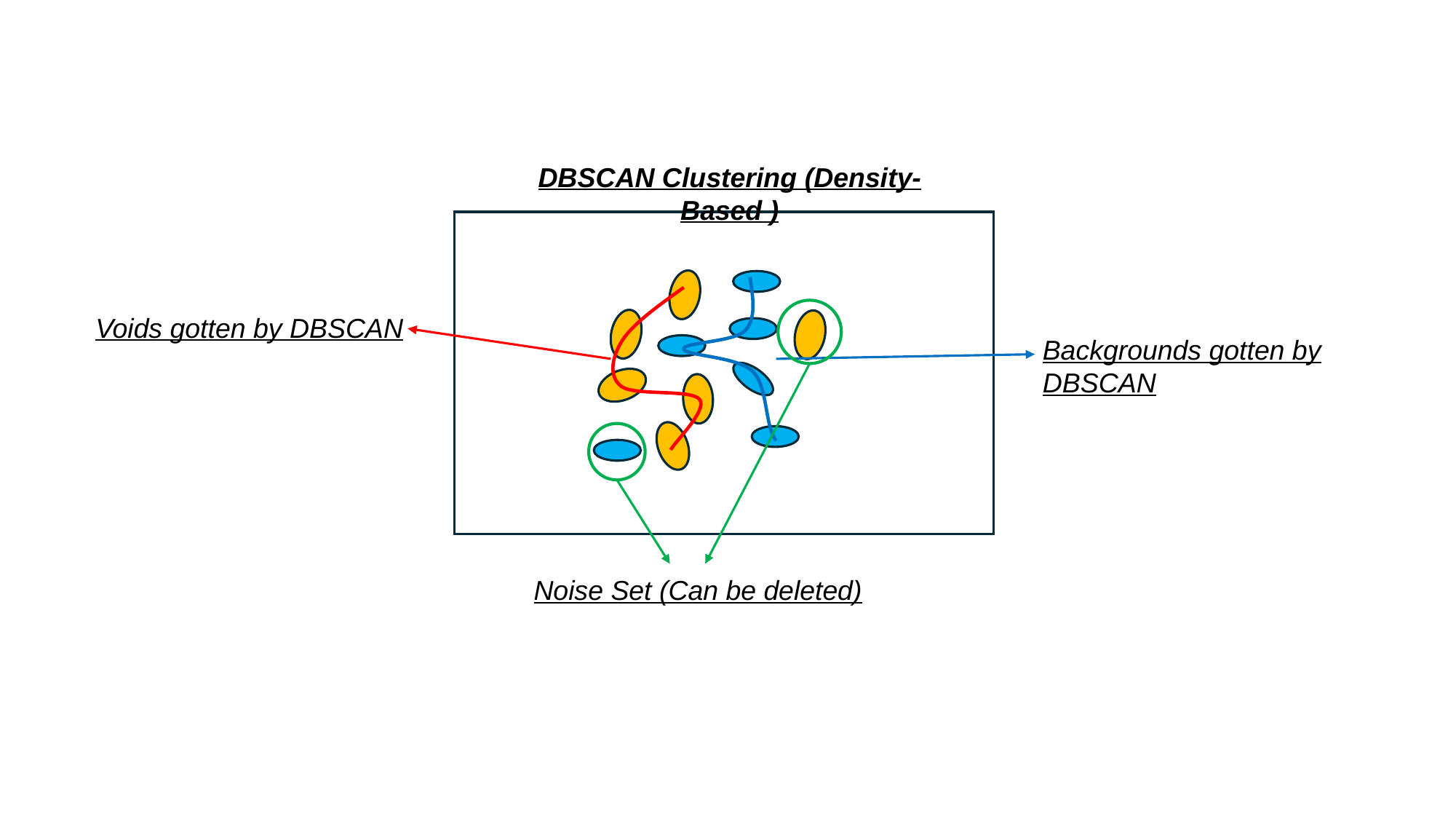

DBSCAN Clustering (Density-Based )

Voids gotten by DBSCAN

Backgrounds gotten by DBSCAN

Noise Set (Can be deleted)